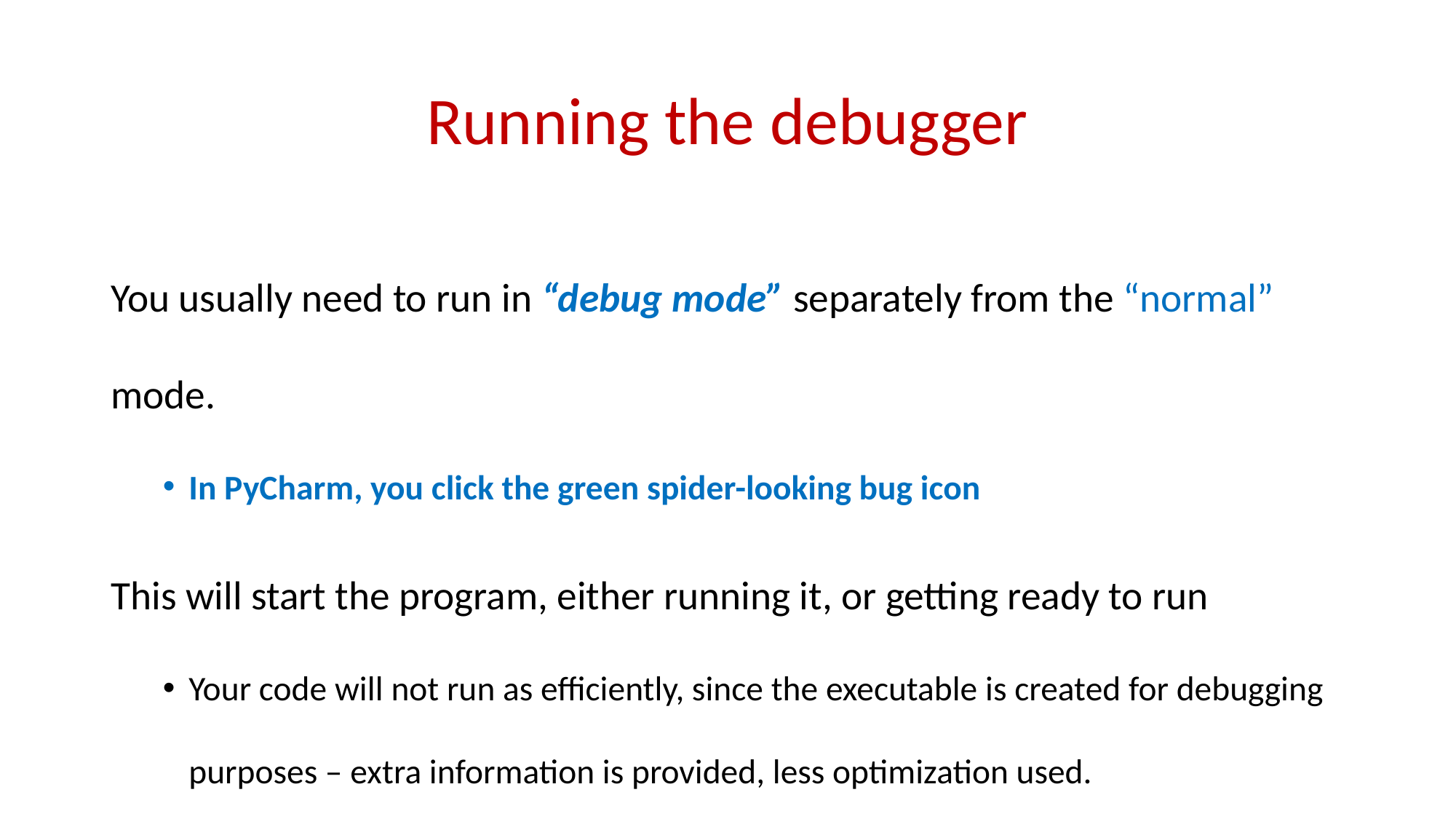

# Running the debugger
You usually need to run in “debug mode” separately from the “normal” mode.
In PyCharm, you click the green spider-looking bug icon
This will start the program, either running it, or getting ready to run
Your code will not run as efficiently, since the executable is created for debugging purposes – extra information is provided, less optimization used.